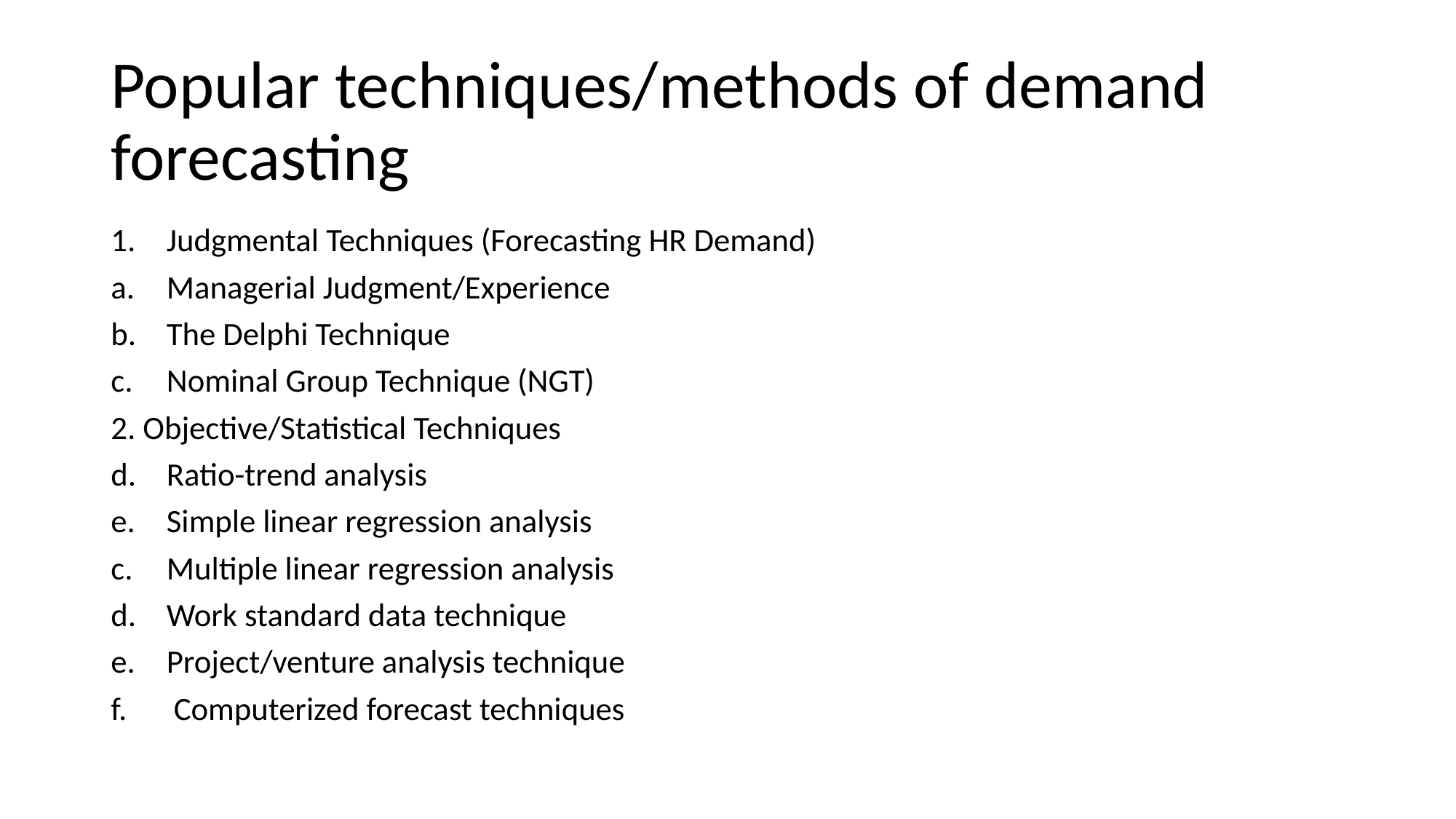

# Popular techniques/methods of demand forecasting
Judgmental Techniques (Forecasting HR Demand)
Managerial Judgment/Experience
The Delphi Technique
Nominal Group Technique (NGT)
2. Objective/Statistical Techniques
Ratio-trend analysis
Simple linear regression analysis
Multiple linear regression analysis
Work standard data technique
Project/venture analysis technique
 Computerized forecast techniques